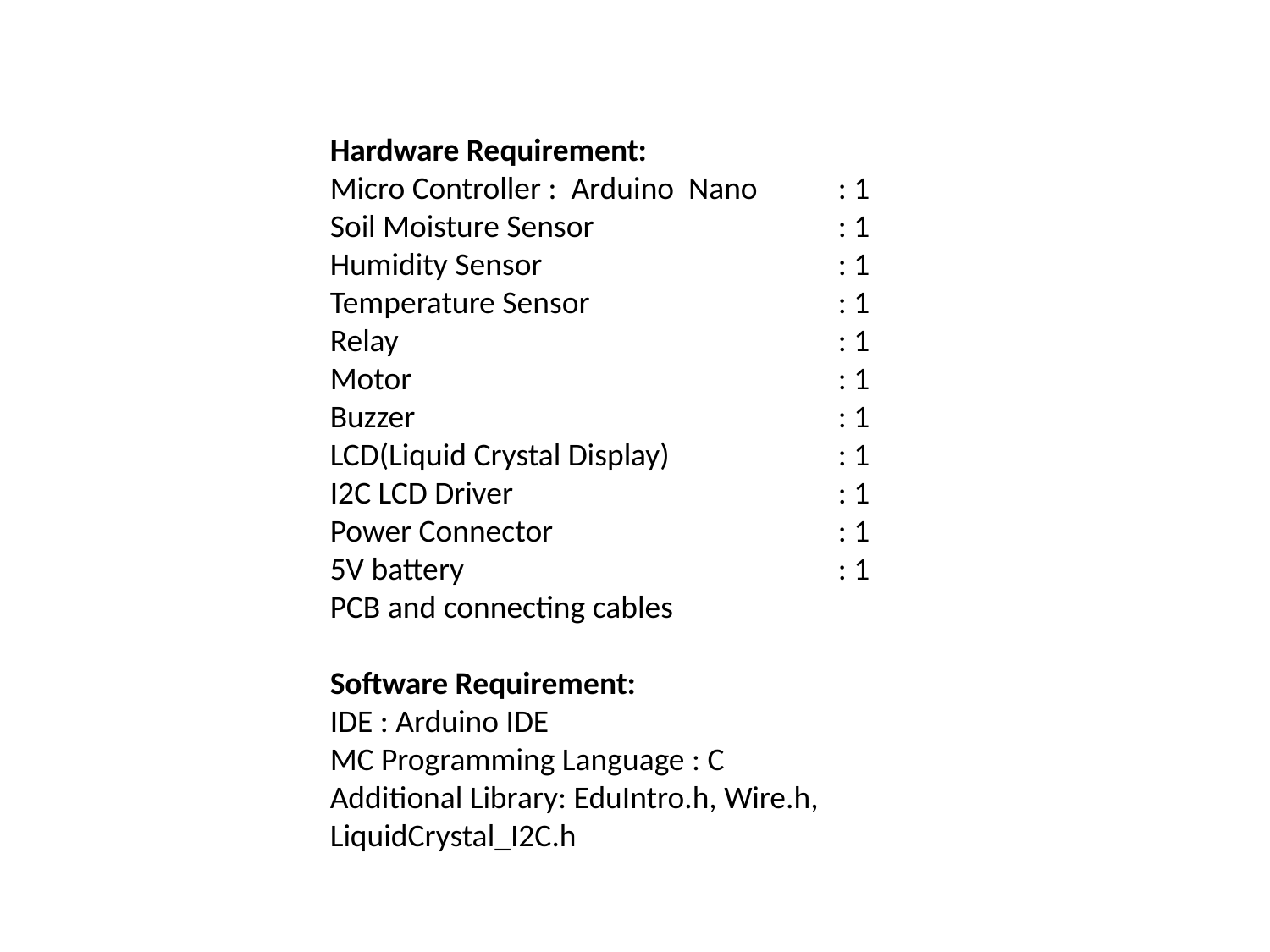

Hardware Requirement:
Micro Controller :  Arduino  Nano	: 1
Soil Moisture Sensor 		: 1
Humidity Sensor			: 1
Temperature Sensor		: 1
Relay				: 1
Motor				: 1
Buzzer 				: 1
LCD(Liquid Crystal Display)		: 1
I2C LCD Driver			: 1
Power Connector 			: 1
5V battery			: 1
PCB and connecting cables

Software Requirement:
IDE : Arduino IDE
MC Programming Language : C
Additional Library: EduIntro.h, Wire.h, LiquidCrystal_I2C.h